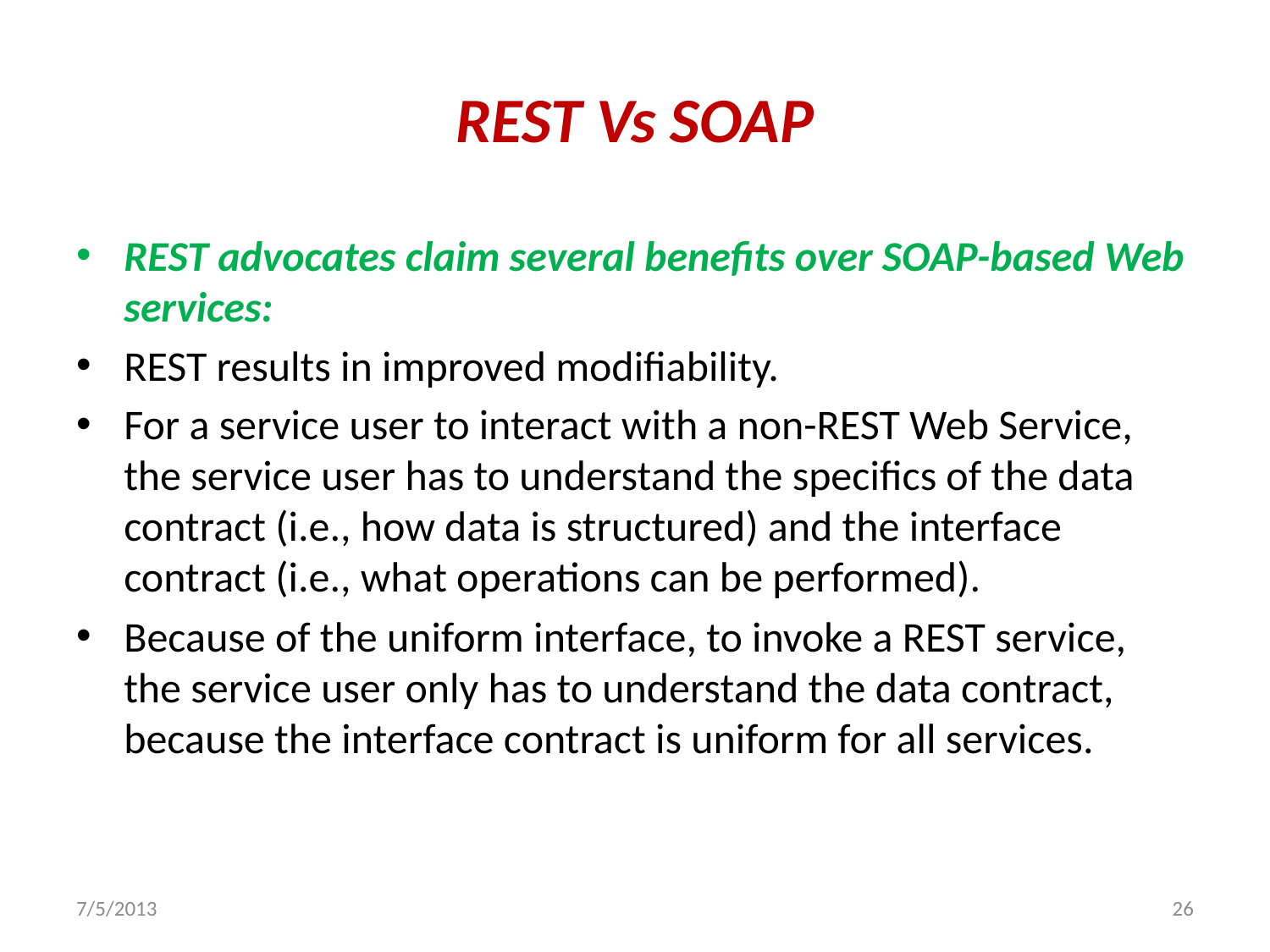

# REST Vs SOAP
REST advocates claim several benefits over SOAP-based Web services:
REST results in improved modifiability.
For a service user to interact with a non-REST Web Service, the service user has to understand the specifics of the data contract (i.e., how data is structured) and the interface contract (i.e., what operations can be performed).
Because of the uniform interface, to invoke a REST service, the service user only has to understand the data contract, because the interface contract is uniform for all services.
7/5/2013
26